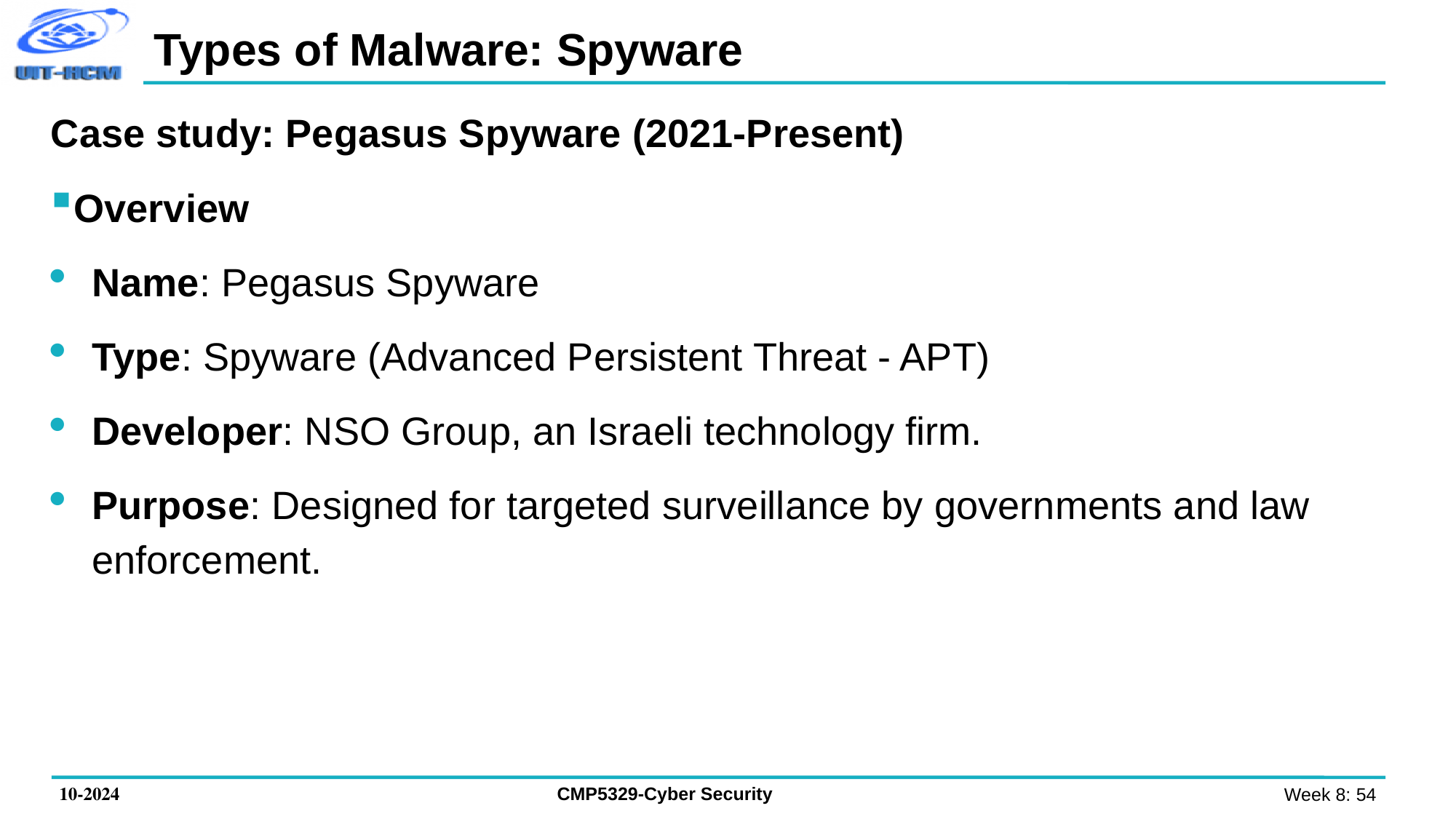

# Types of Malware: Spyware
Case study: Pegasus Spyware (2021-Present)
Overview
Name: Pegasus Spyware
Type: Spyware (Advanced Persistent Threat - APT)
Developer: NSO Group, an Israeli technology firm.
Purpose: Designed for targeted surveillance by governments and law enforcement.